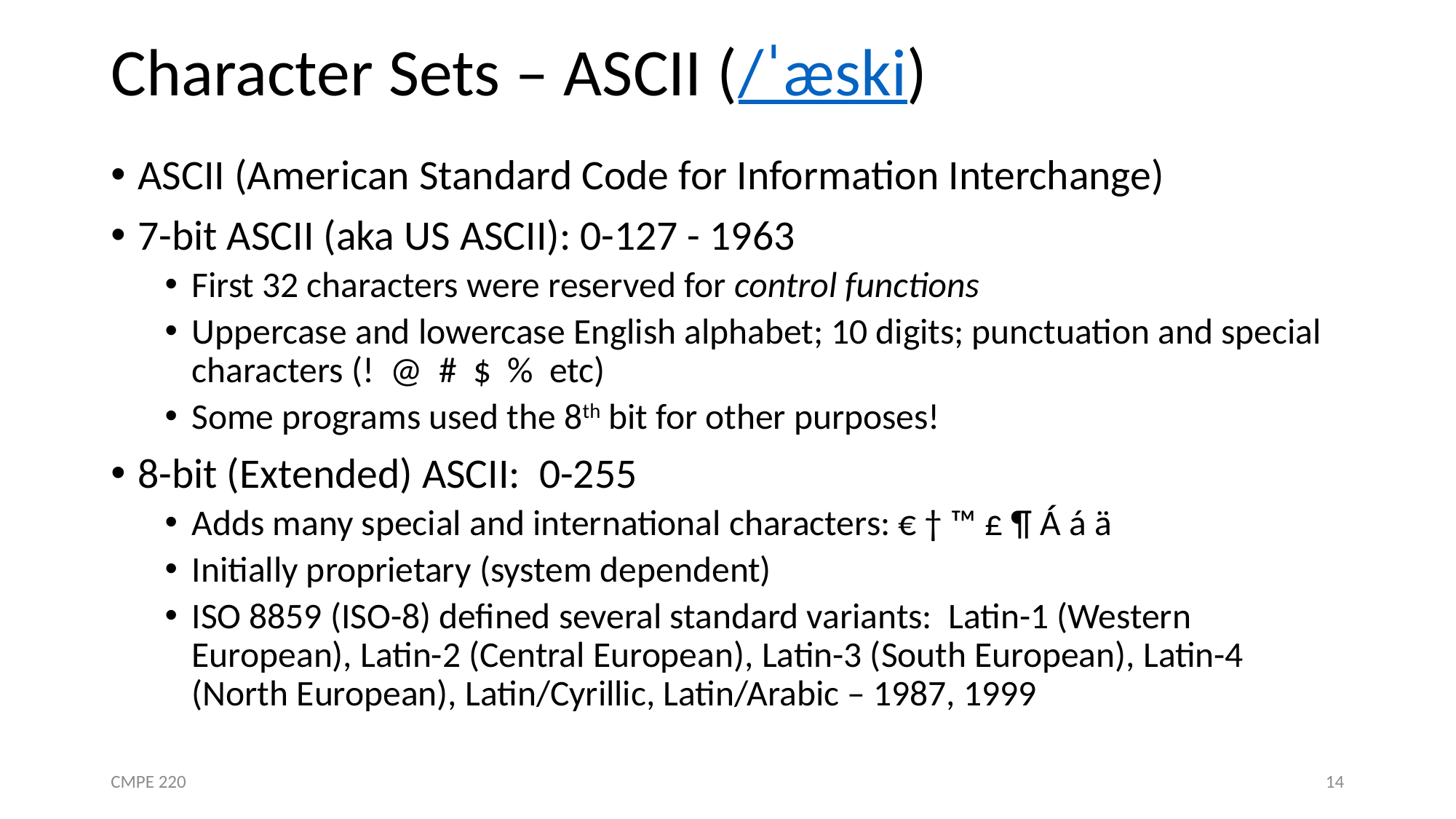

# Character Sets – ASCII (/ˈæski)
ASCII (American Standard Code for Information Interchange)
7-bit ASCII (aka US ASCII): 0-127 - 1963
First 32 characters were reserved for control functions
Uppercase and lowercase English alphabet; 10 digits; punctuation and special characters (!  @  #  $  %  etc)
Some programs used the 8th bit for other purposes!
8-bit (Extended) ASCII:  0-255
Adds many special and international characters: € † ™ £ ¶ Á á ä
Initially proprietary (system dependent)
ISO 8859 (ISO-8) defined several standard variants:  Latin-1 (Western European), Latin-2 (Central European), Latin-3 (South European), Latin-4 (North European), Latin/Cyrillic, Latin/Arabic – 1987, 1999
CMPE 220
14